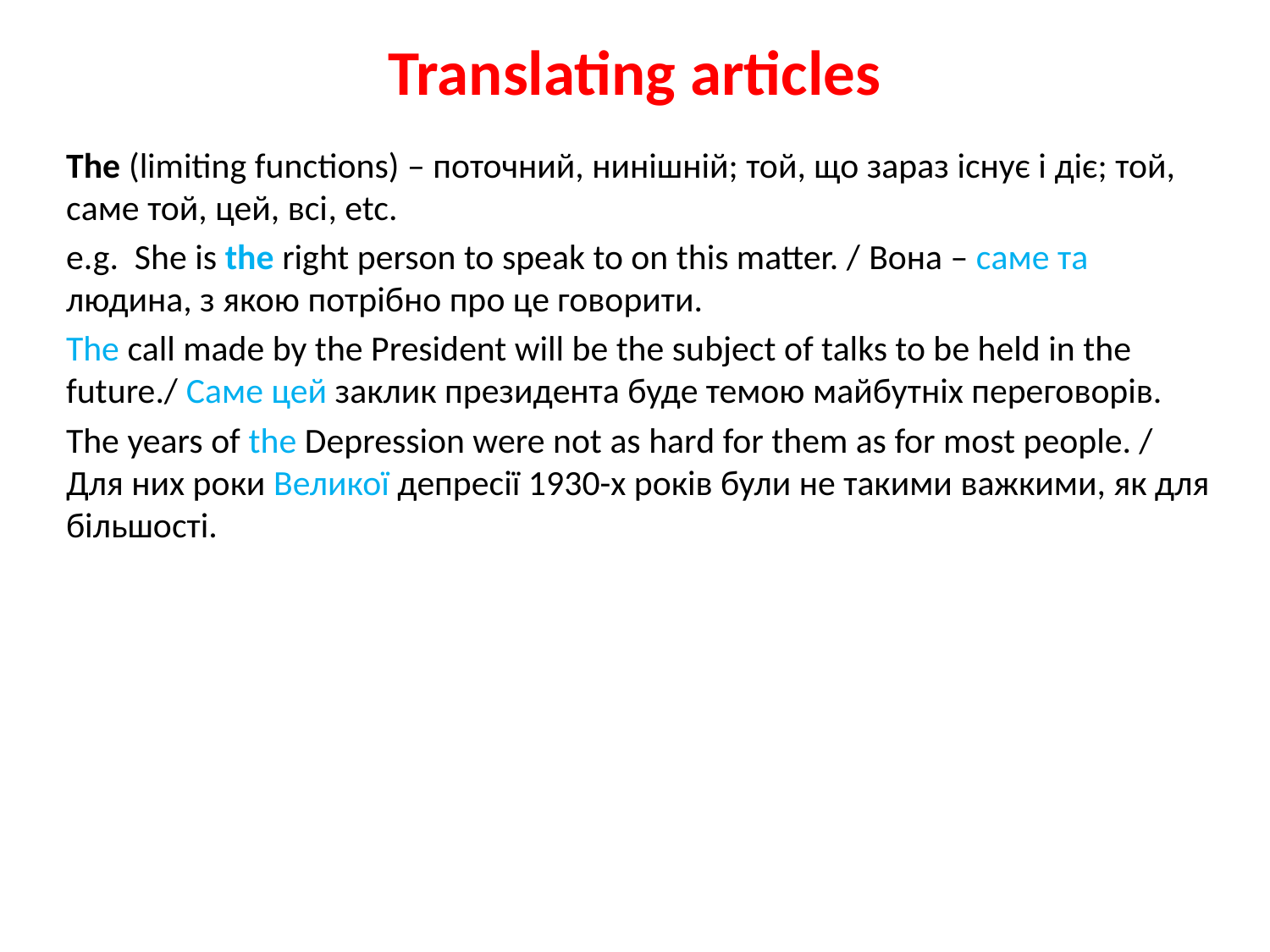

# Translating articles
The (limiting functions) – поточний, нинішній; той, що зараз існує і діє; той, саме той, цей, всі, etc.
e.g.  She is the right person to speak to on this matter. / Вона – саме та людина, з якою потрібно про це говорити.
The call made by the President will be the subject of talks to be held in the future./ Саме цей заклик президента буде темою майбутніх переговорів.
The years of the Depression were not as hard for them as for most people. / Для них роки Великої депресії 1930-х років були не такими важкими, як для більшості.